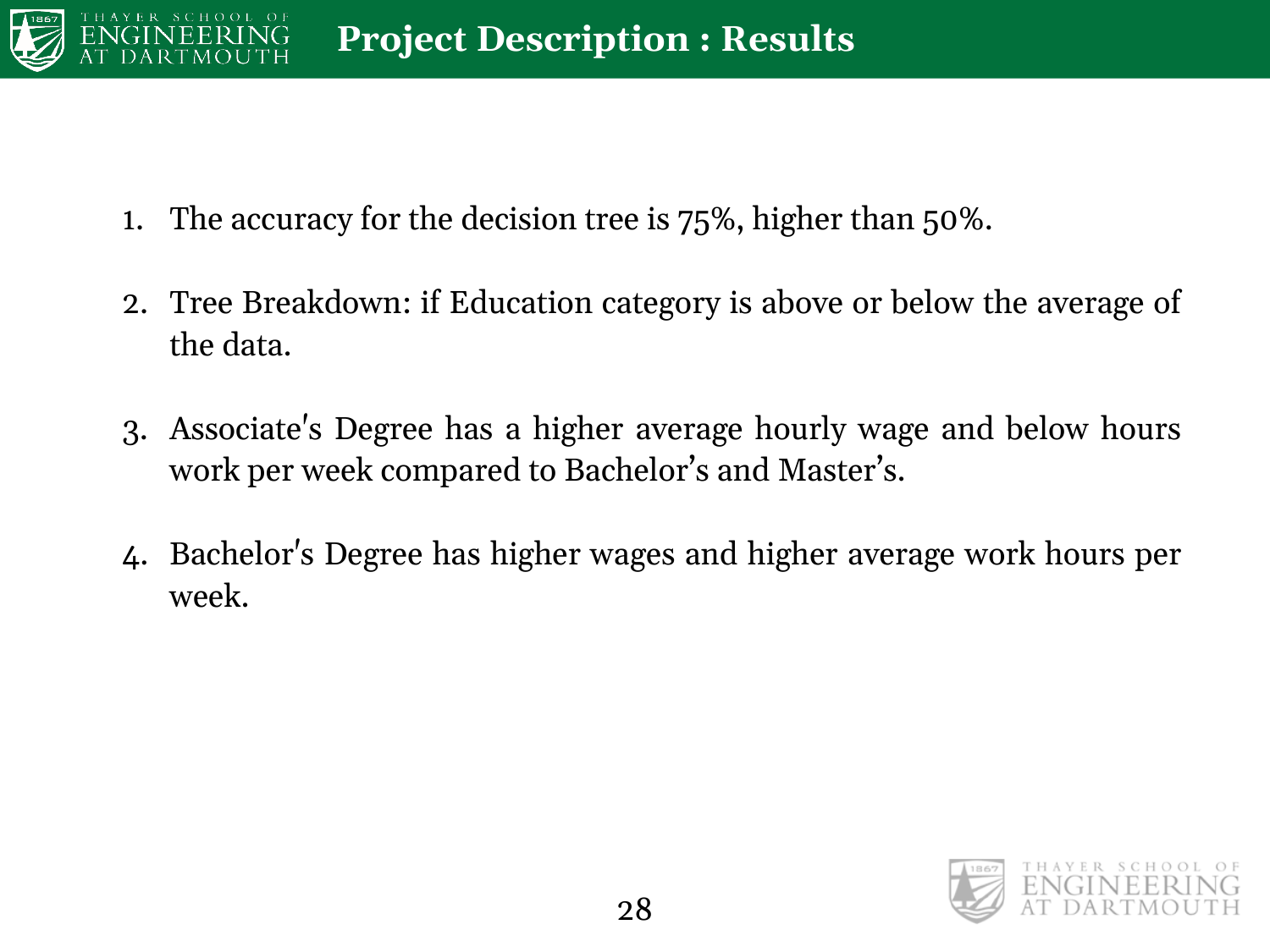

# Project Description : Results
The accuracy for the decision tree is 75%, higher than 50%.

Tree Breakdown: if Education category is above or below the average of the data.

Associate's Degree has a higher average hourly wage and below hours work per week compared to Bachelor’s and Master’s.

Bachelor's Degree has higher wages and higher average work hours per week.

28